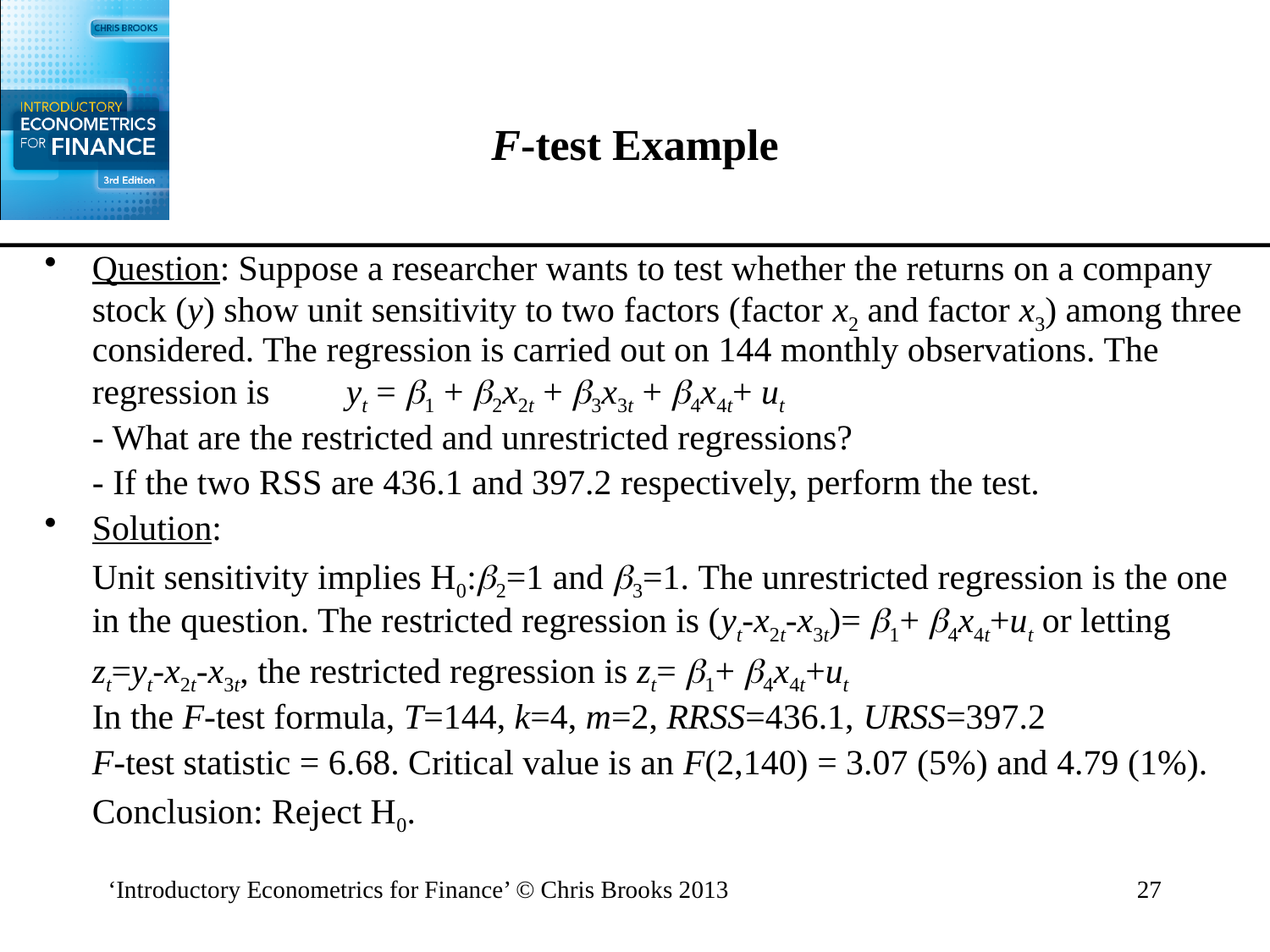

# F-test Example
Question: Suppose a researcher wants to test whether the returns on a company stock (y) show unit sensitivity to two factors (factor x2 and factor x3) among three considered. The regression is carried out on 144 monthly observations. The regression is	yt = β1 + β2x2t + β3x3t + β4x4t+ ut
	- What are the restricted and unrestricted regressions?
	- If the two RSS are 436.1 and 397.2 respectively, perform the test.
Solution:
	Unit sensitivity implies H0:β2=1 and β3=1. The unrestricted regression is the one in the question. The restricted regression is (yt-x2t-x3t)= β1+ β4x4t+ut or letting
	zt=yt-x2t-x3t, the restricted regression is zt= β1+ β4x4t+ut
	In the F-test formula, T=144, k=4, m=2, RRSS=436.1, URSS=397.2
	F-test statistic = 6.68. Critical value is an F(2,140) = 3.07 (5%) and 4.79 (1%).
	Conclusion: Reject H0.
‘Introductory Econometrics for Finance’ © Chris Brooks 2013
27